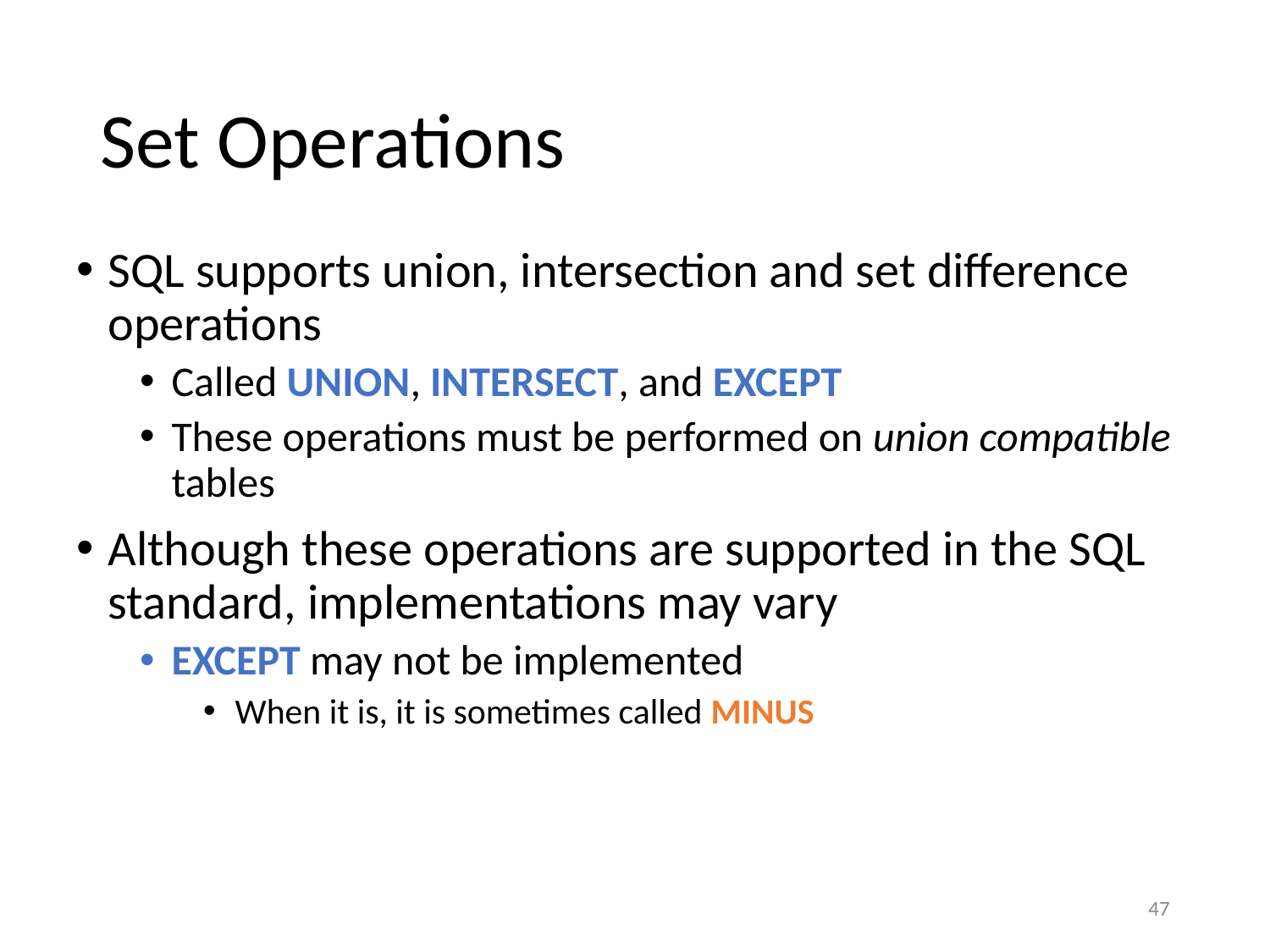

# Set Operations
SQL supports union, intersection and set difference operations
Called UNION, INTERSECT, and EXCEPT
These operations must be performed on union compatible tables
Although these operations are supported in the SQL standard, implementations may vary
EXCEPT may not be implemented
When it is, it is sometimes called MINUS
47